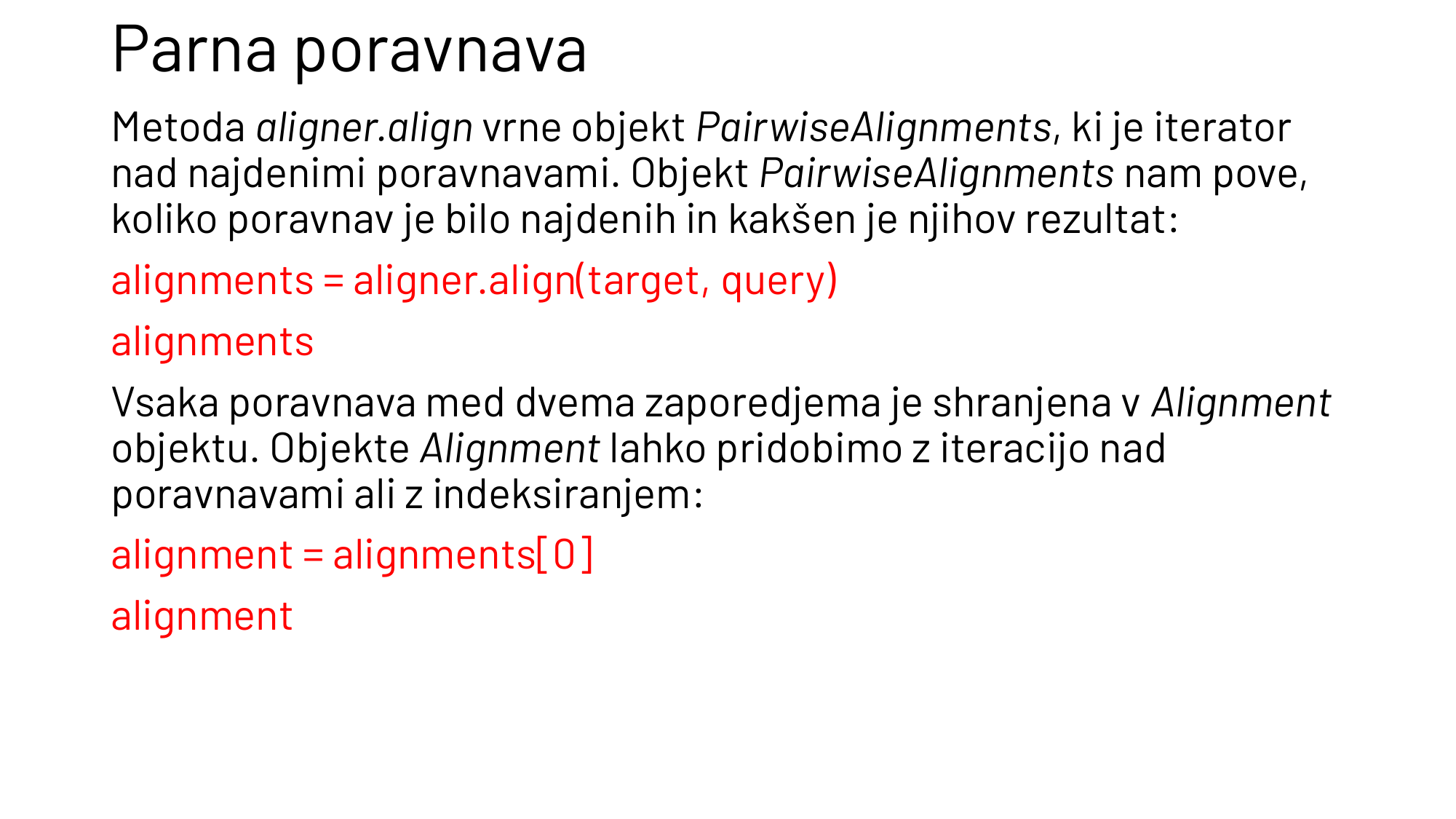

# Parna poravnava
Metoda aligner.align vrne objekt PairwiseAlignments, ki je iterator nad najdenimi poravnavami. Objekt PairwiseAlignments nam pove, koliko poravnav je bilo najdenih in kakšen je njihov rezultat:
alignments = aligner.align(target, query)
alignments
Vsaka poravnava med dvema zaporedjema je shranjena v Alignment objektu. Objekte Alignment lahko pridobimo z iteracijo nad poravnavami ali z indeksiranjem:
alignment = alignments[0]
alignment